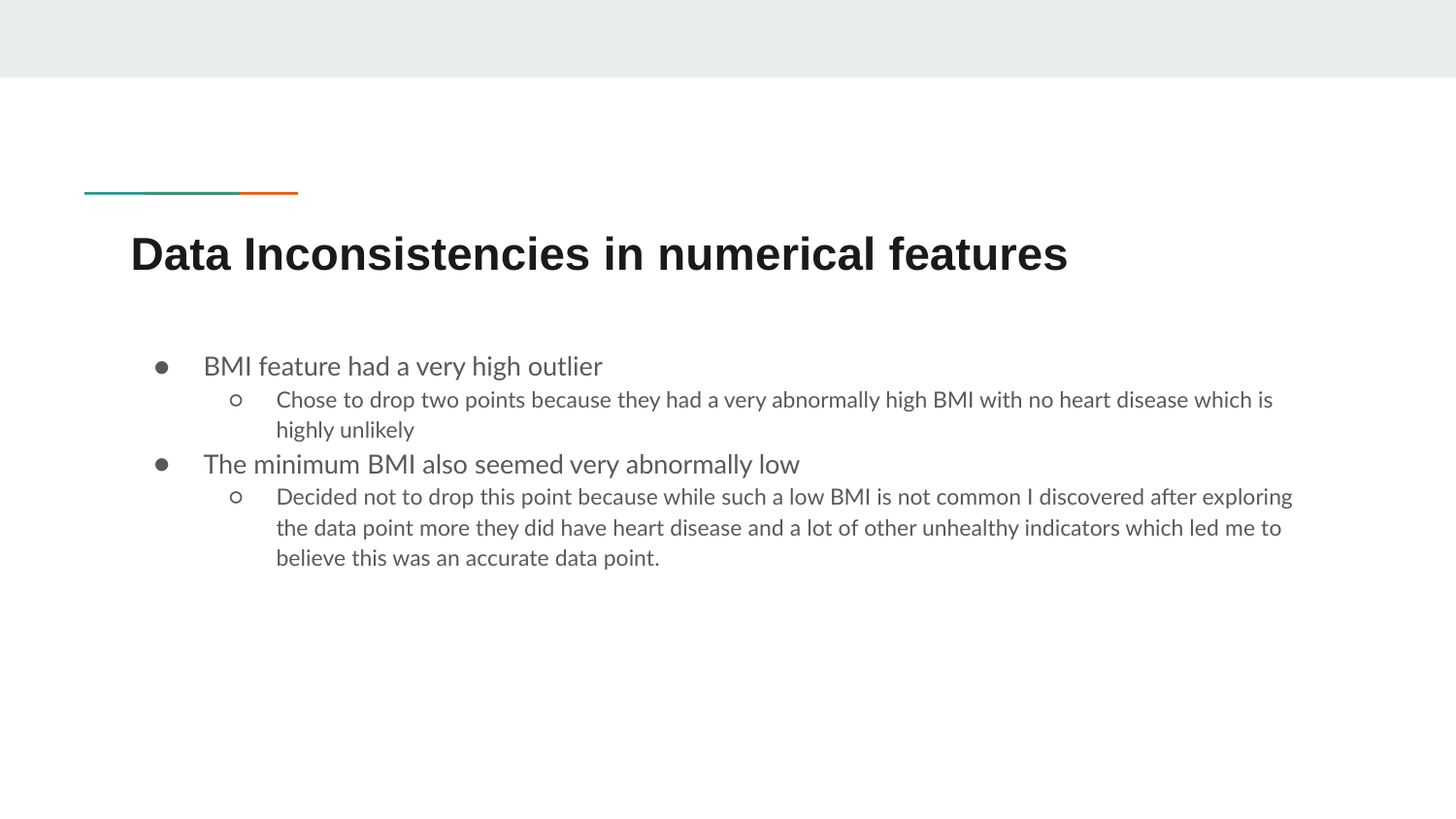

# Data Inconsistencies in numerical features
BMI feature had a very high outlier
Chose to drop two points because they had a very abnormally high BMI with no heart disease which is highly unlikely
The minimum BMI also seemed very abnormally low
Decided not to drop this point because while such a low BMI is not common I discovered after exploring the data point more they did have heart disease and a lot of other unhealthy indicators which led me to believe this was an accurate data point.